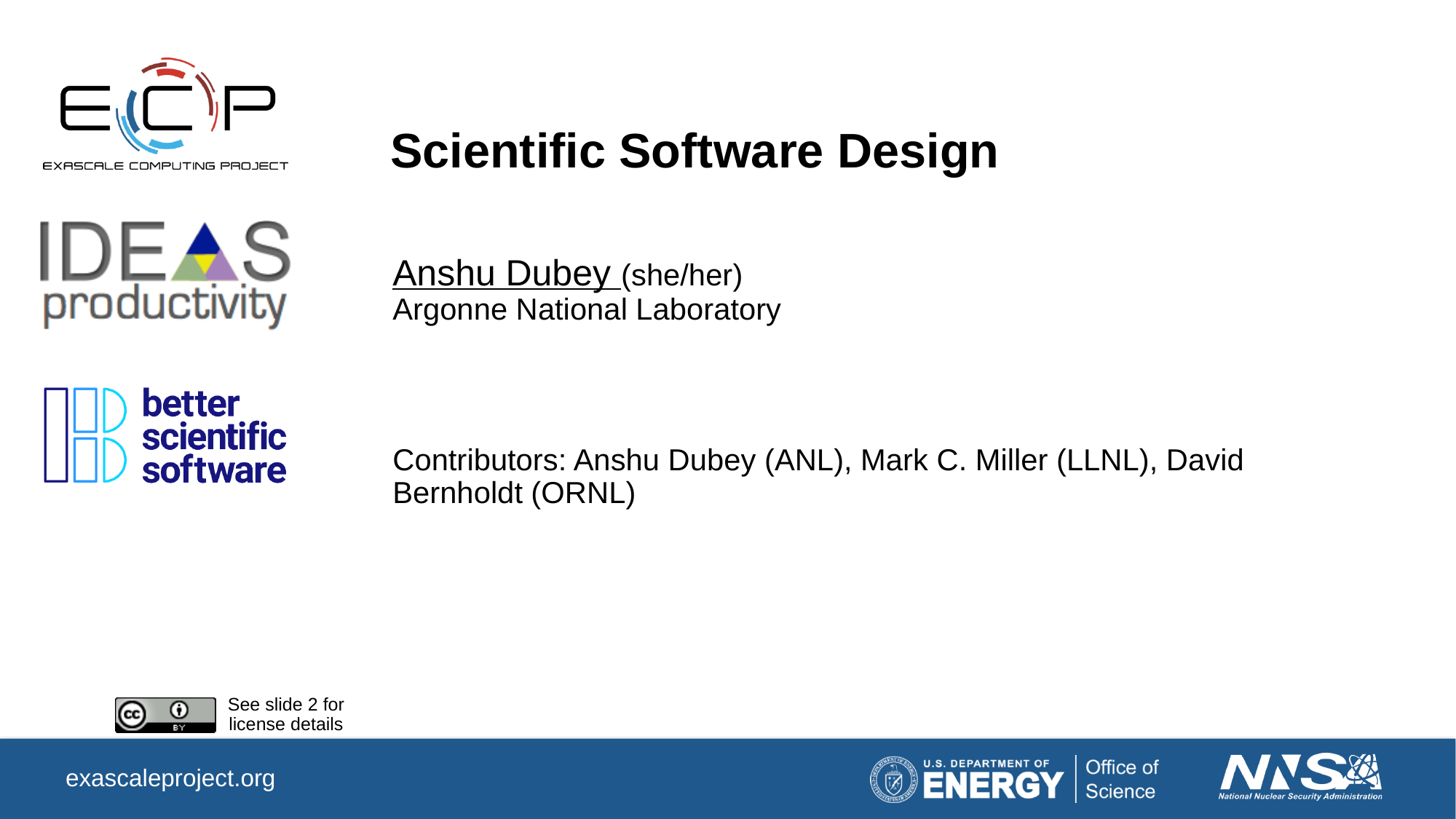

# Scientific Software Design
Anshu Dubey (she/her)
Argonne National Laboratory

Contributors: Anshu Dubey (ANL), Mark C. Miller (LLNL), David Bernholdt (ORNL)